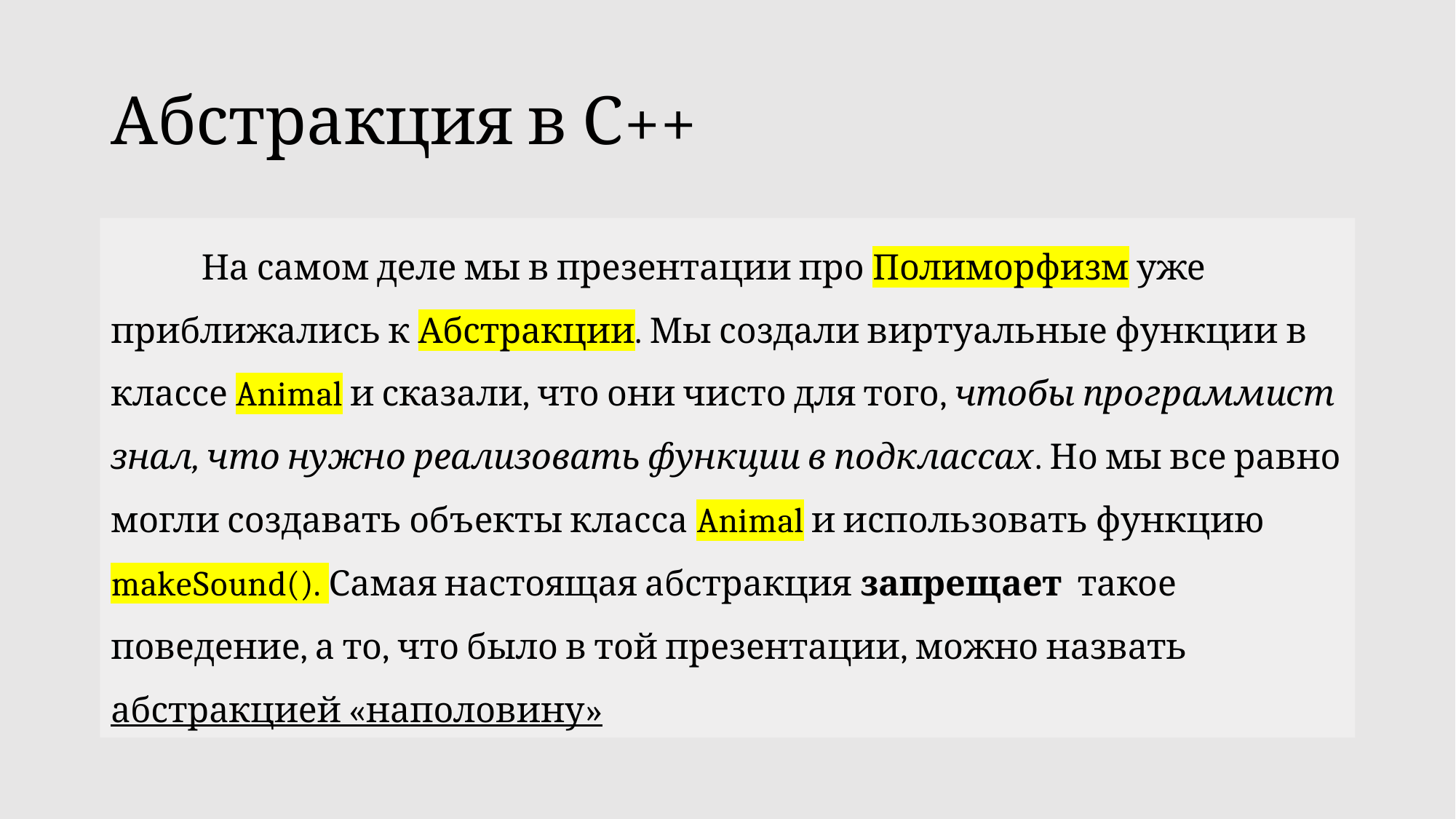

# Абстракция в С++
	На самом деле мы в презентации про Полиморфизм уже приближались к Абстракции. Мы создали виртуальные функции в классе Animal и сказали, что они чисто для того, чтобы программист знал, что нужно реализовать функции в подклассах. Но мы все равно могли создавать объекты класса Animal и использовать функцию makeSound(). Самая настоящая абстракция запрещает  такое поведение, а то, что было в той презентации, можно назвать абстракцией «наполовину»